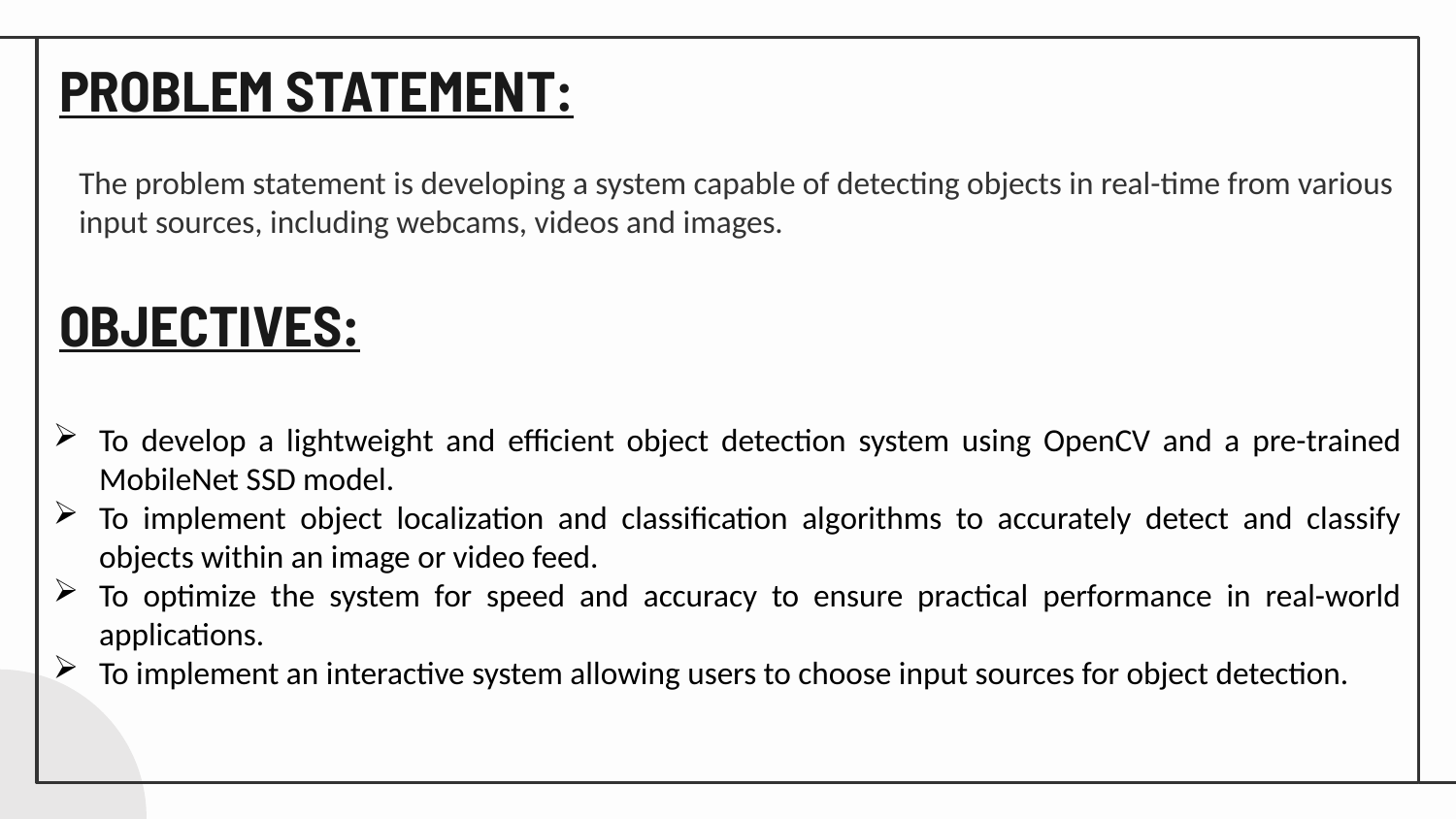

# PROBLEM STATEMENT:
The problem statement is developing a system capable of detecting objects in real-time from various input sources, including webcams, videos and images.
 ​

OBJECTIVES:
To develop a lightweight and efficient object detection system using OpenCV and a pre-trained MobileNet SSD model.
To implement object localization and classification algorithms to accurately detect and classify objects within an image or video feed.
To optimize the system for speed and accuracy to ensure practical performance in real-world applications.
To implement an interactive system allowing users to choose input sources for object detection.